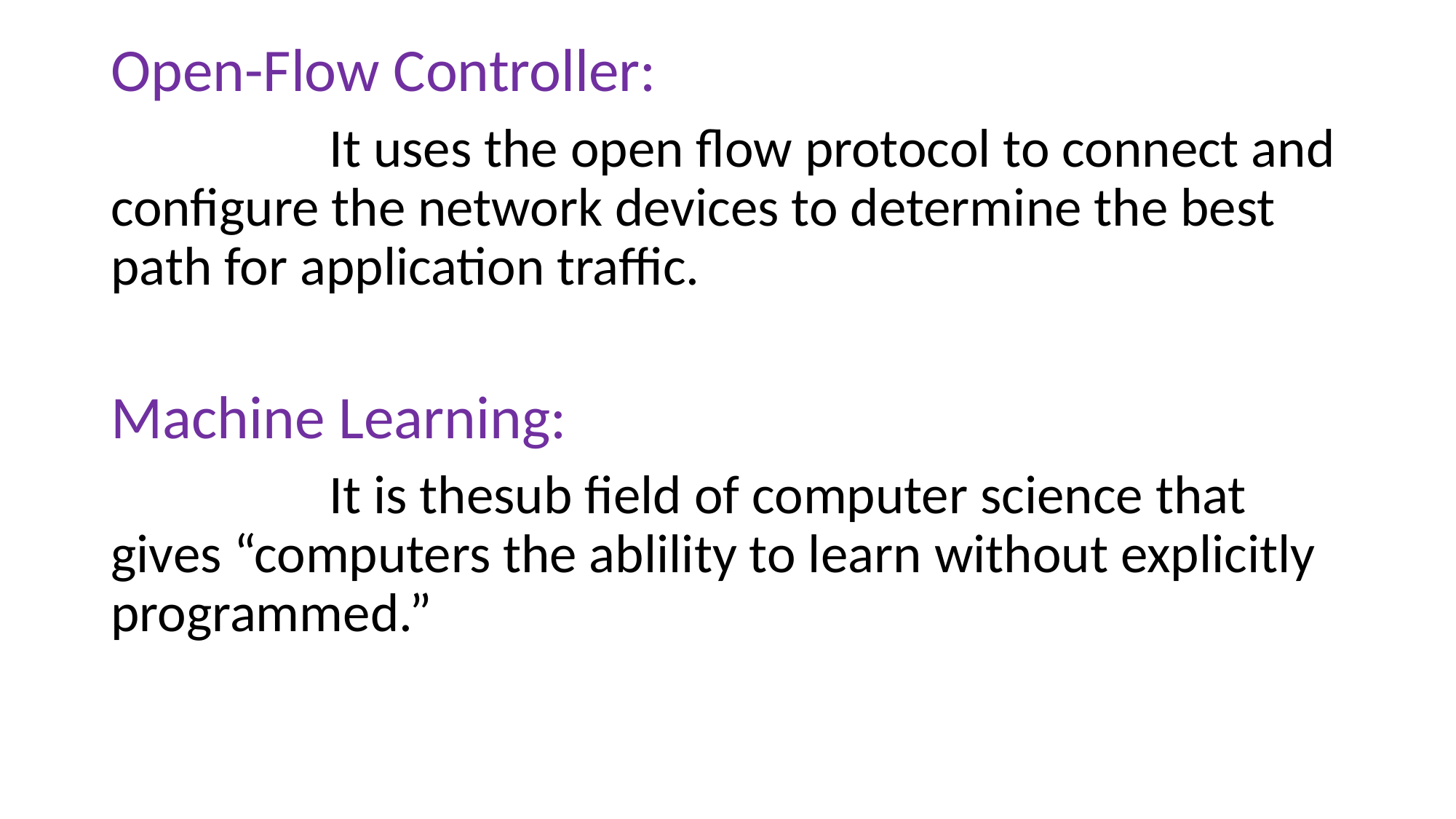

Open-Flow Controller:
		It uses the open flow protocol to connect and configure the network devices to determine the best path for application traffic.

Machine Learning:
		It is thesub field of computer science that gives “computers the ablility to learn without explicitly programmed.”